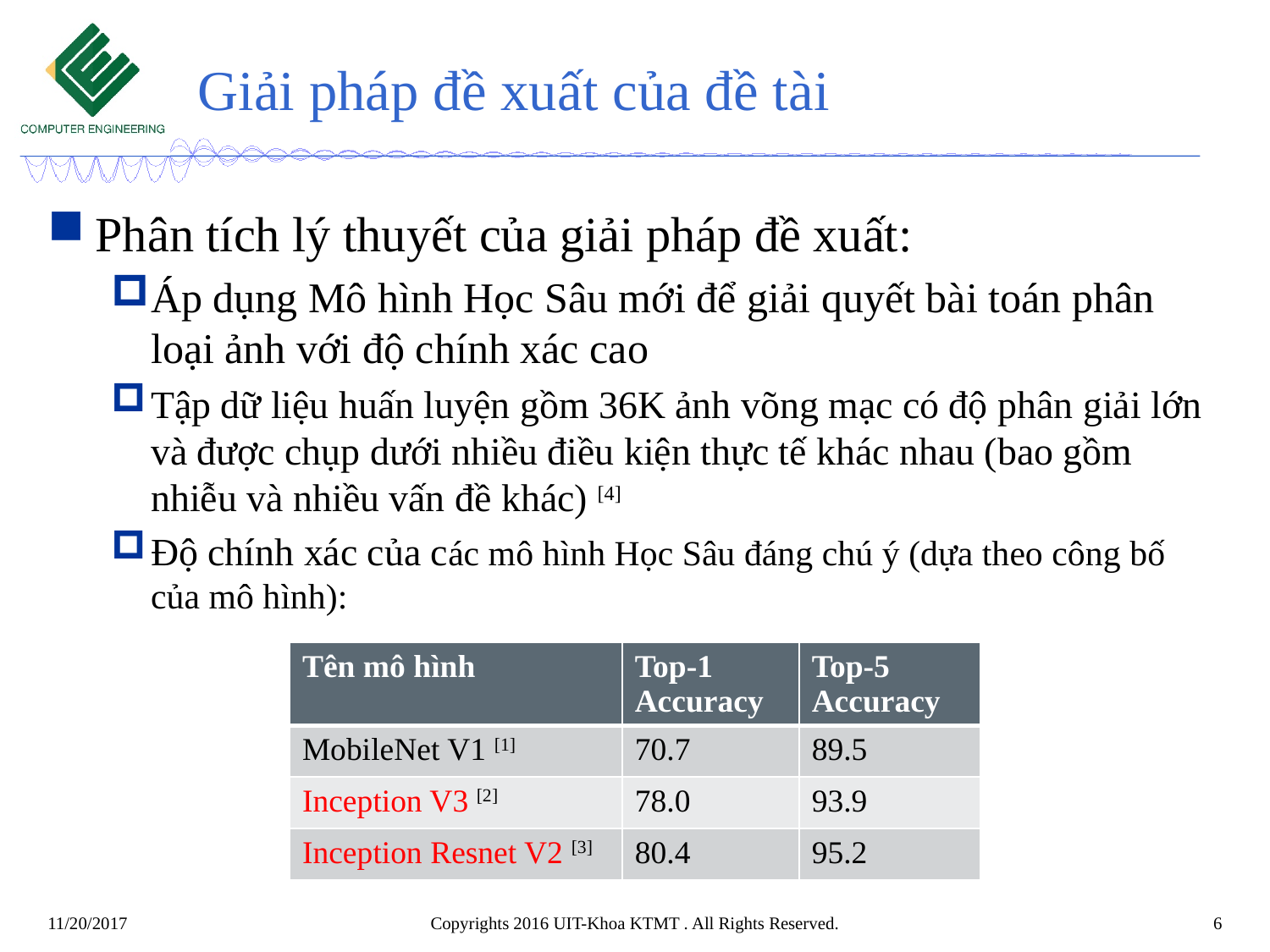

# Giải pháp đề xuất của đề tài
Phân tích lý thuyết của giải pháp đề xuất:
Áp dụng Mô hình Học Sâu mới để giải quyết bài toán phân loại ảnh với độ chính xác cao
Tập dữ liệu huấn luyện gồm 36K ảnh võng mạc có độ phân giải lớn và được chụp dưới nhiều điều kiện thực tế khác nhau (bao gồm nhiễu và nhiều vấn đề khác) [4]
Độ chính xác của các mô hình Học Sâu đáng chú ý (dựa theo công bố của mô hình):

| Tên mô hình | Top-1 Accuracy | Top-5 Accuracy |
| --- | --- | --- |
| MobileNet V1 [1] | 70.7 | 89.5 |
| Inception V3 [2] | 78.0 | 93.9 |
| Inception Resnet V2 [3] | 80.4 | 95.2 |
Copyrights 2016 UIT-Khoa KTMT . All Rights Reserved.
6
11/20/2017